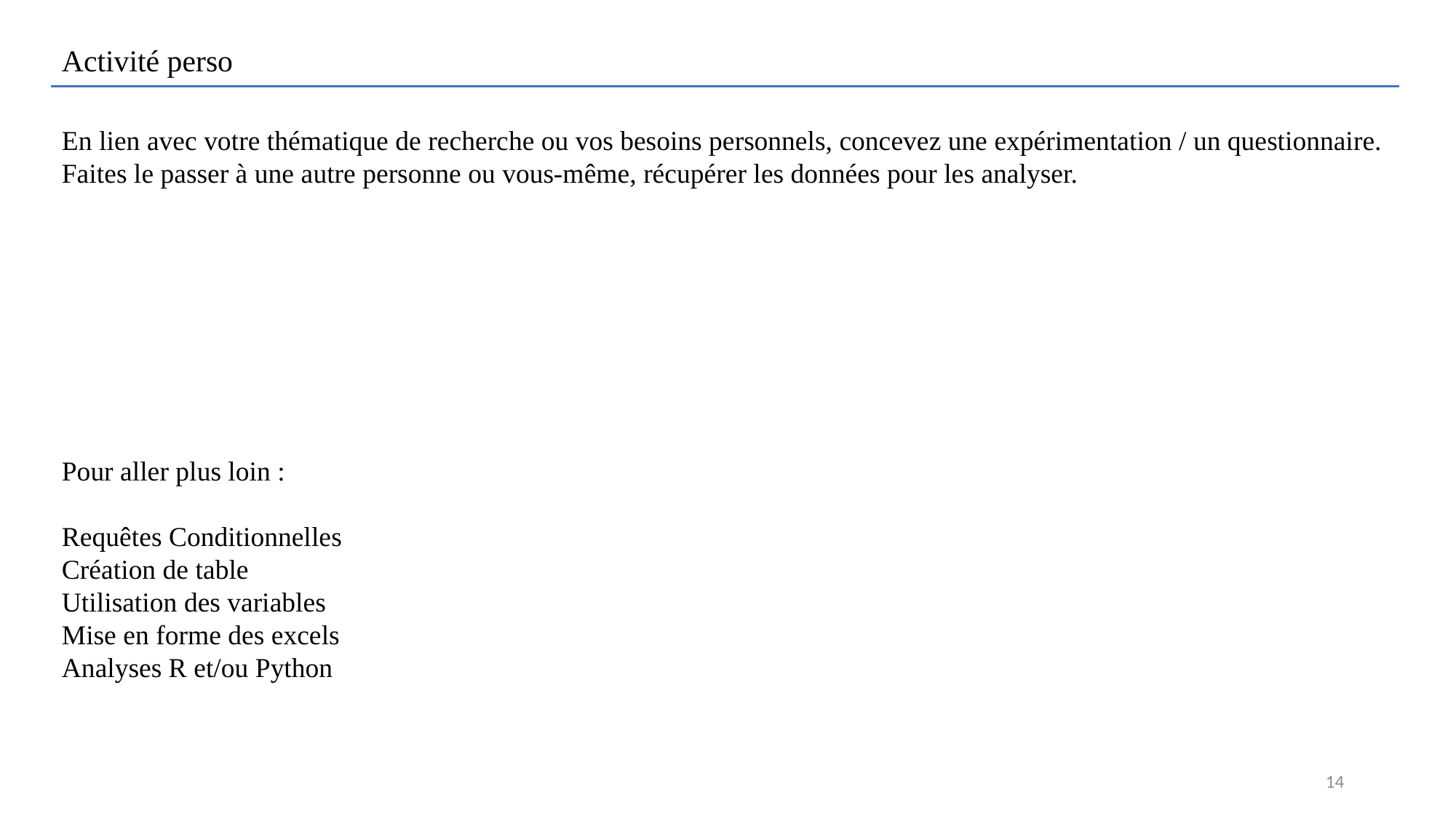

Activité perso
En lien avec votre thématique de recherche ou vos besoins personnels, concevez une expérimentation / un questionnaire. Faites le passer à une autre personne ou vous-même, récupérer les données pour les analyser.

Pour aller plus loin :

Requêtes Conditionnelles
Création de table
Utilisation des variables
Mise en forme des excels
Analyses R et/ou Python
14